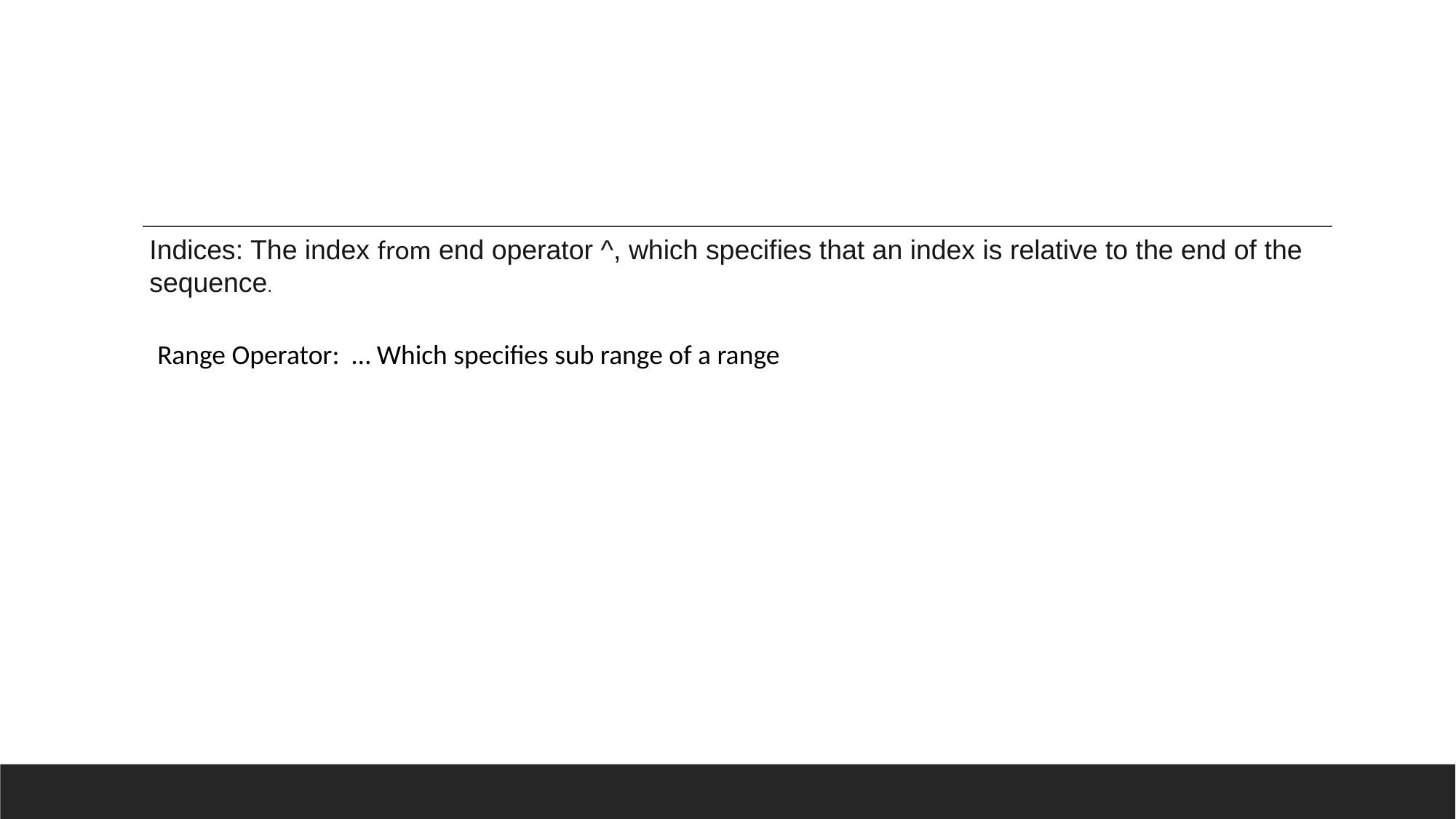

#
Indices: The index from end operator ^, which specifies that an index is relative to the end of the sequence.

Range Operator:  … Which specifies sub range of a range